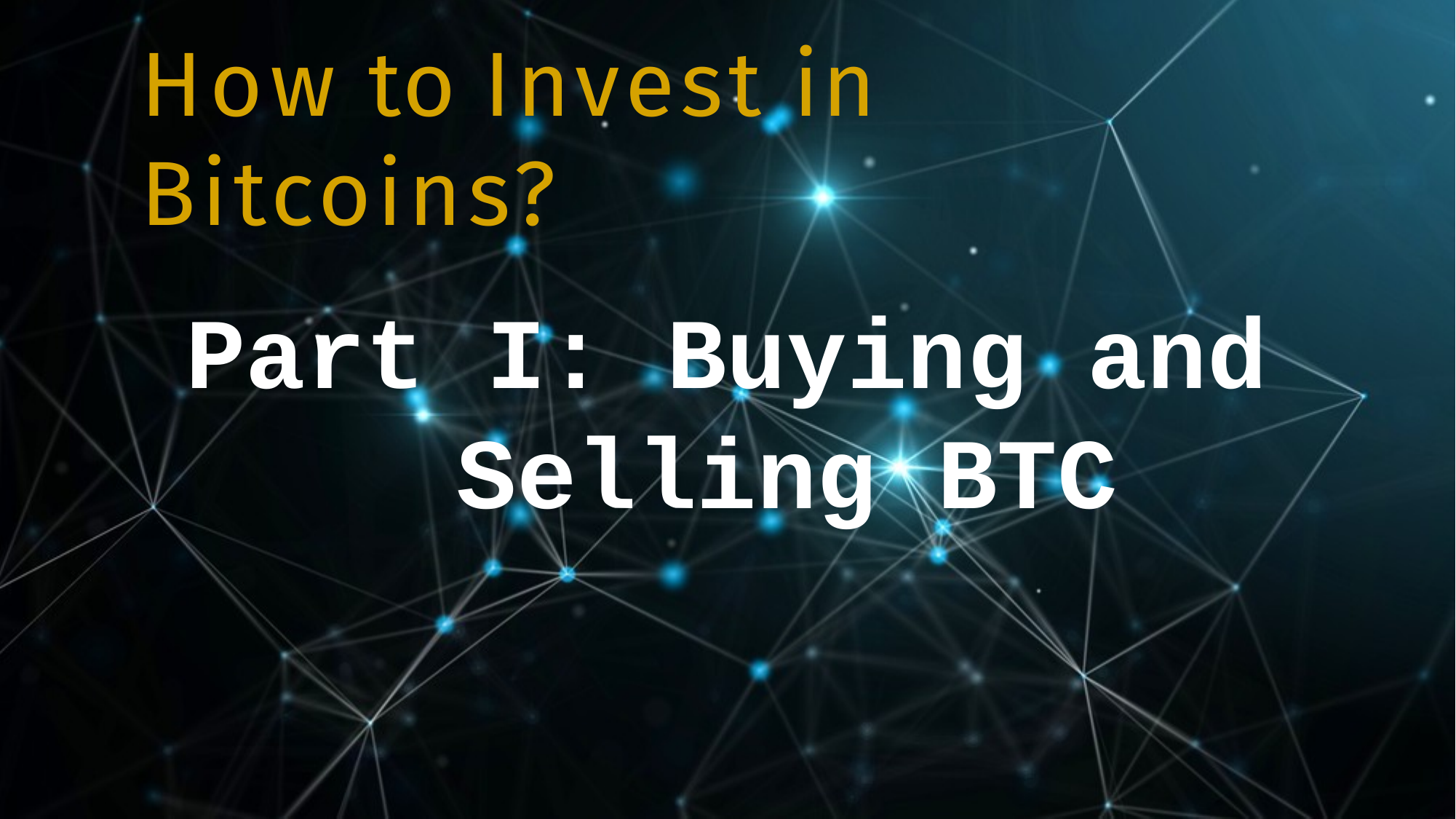

How to Invest in Bitcoins?
Part I: Buying and  Selling BTC